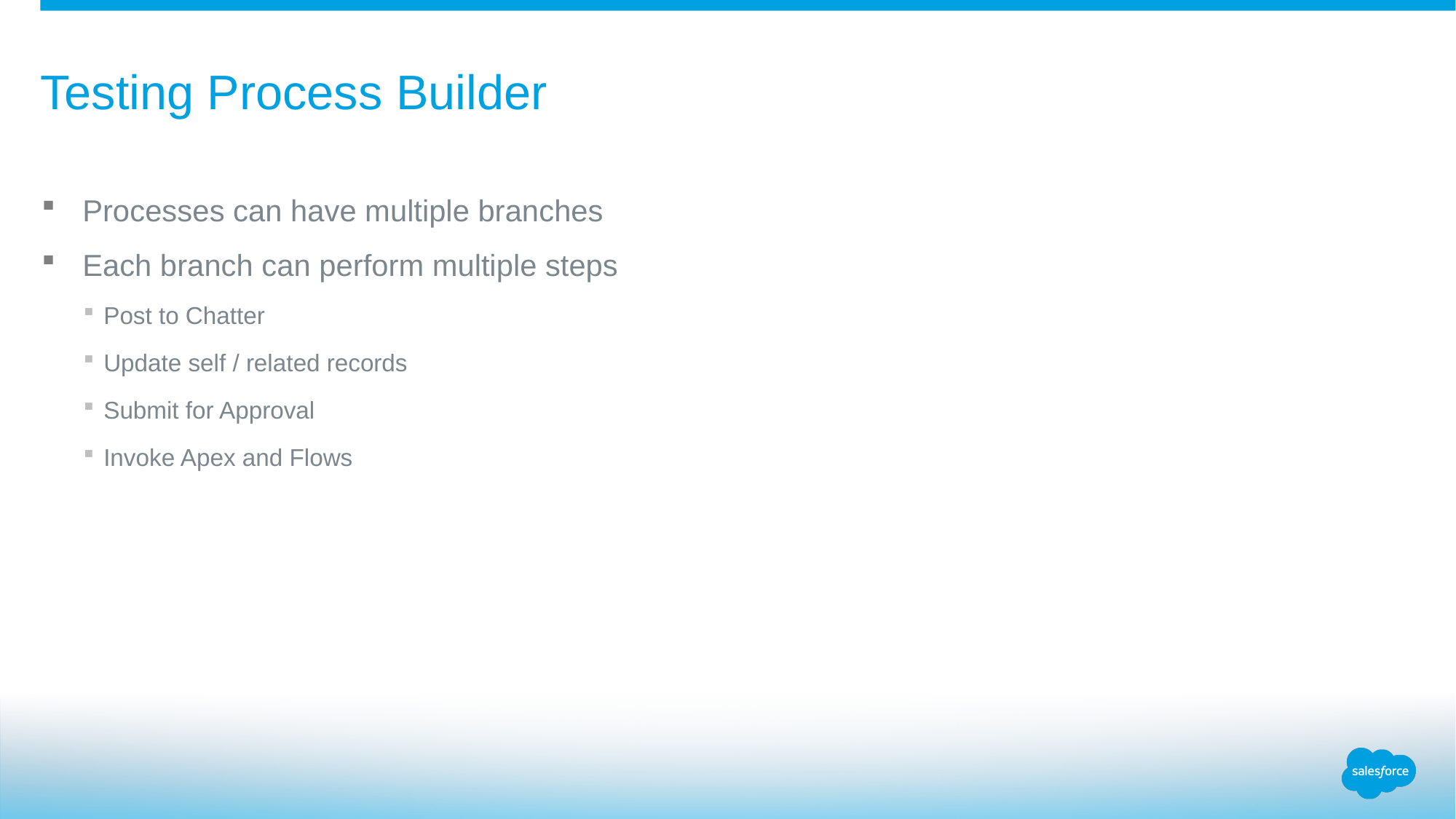

# Testing Process Builder
Processes can have multiple branches
Each branch can perform multiple steps
Post to Chatter
Update self / related records
Submit for Approval
Invoke Apex and Flows